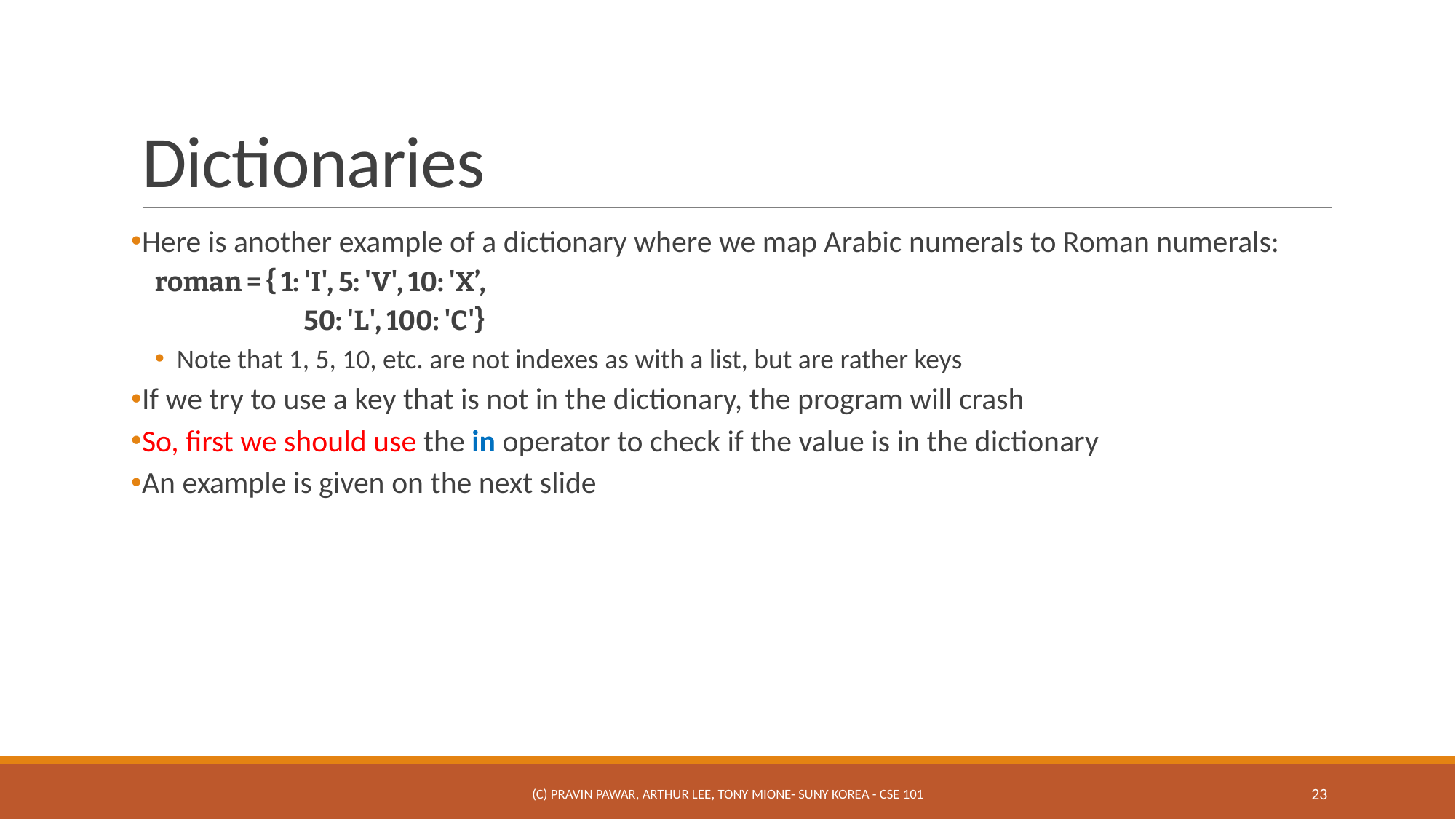

# Dictionaries
Here is another example of a dictionary where we map Arabic numerals to Roman numerals:
roman = { 1: 'I', 5: 'V', 10: 'X’,
	        50: 'L', 100: 'C'}
Note that 1, 5, 10, etc. are not indexes as with a list, but are rather keys
If we try to use a key that is not in the dictionary, the program will crash
So, first we should use the in operator to check if the value is in the dictionary
An example is given on the next slide

(c) Pravin Pawar, Arthur Lee, Tony Mione- SUNY Korea - CSE 101
23